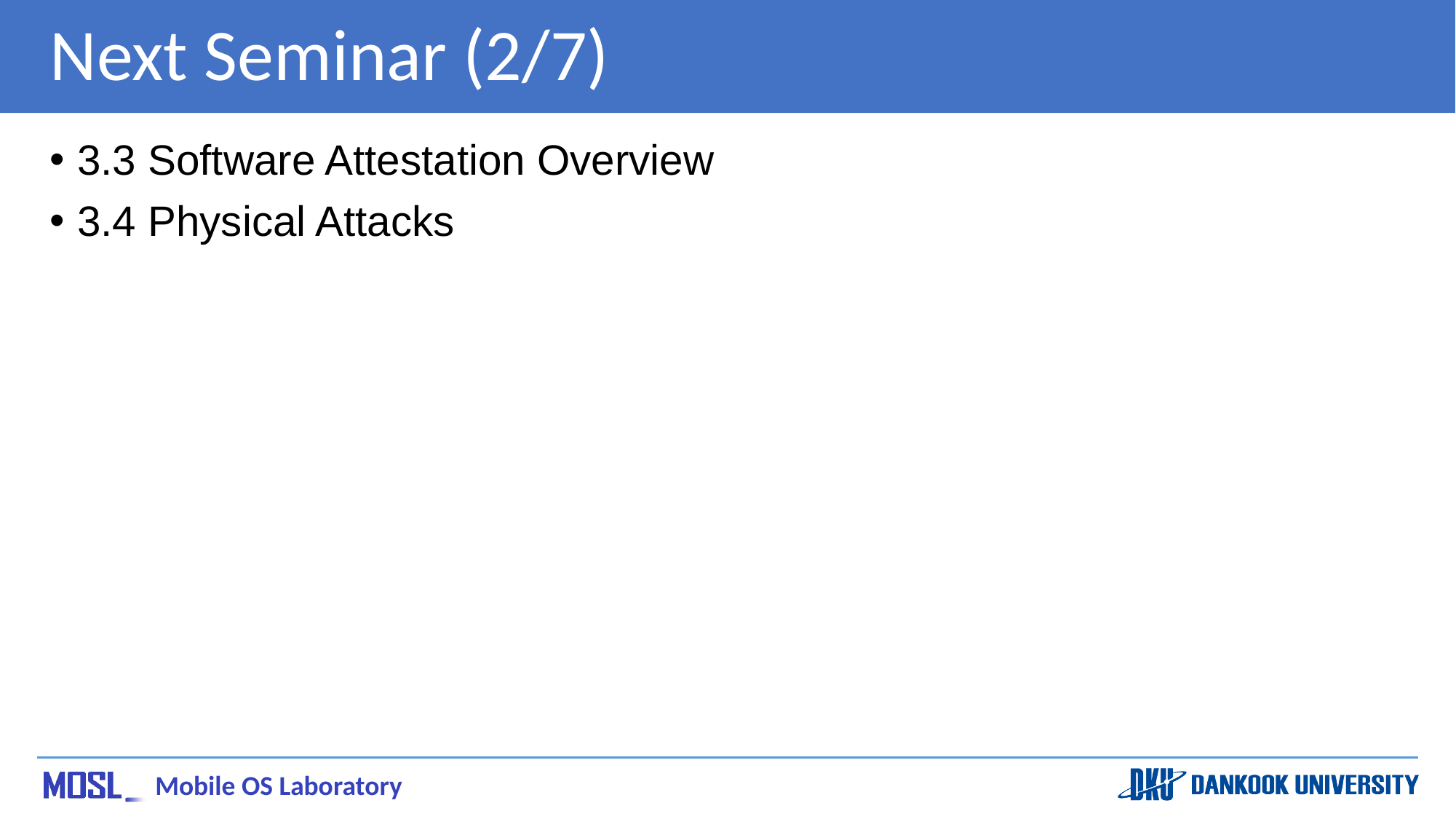

# Next Seminar (2/7)
3.3 Software Attestation Overview
3.4 Physical Attacks